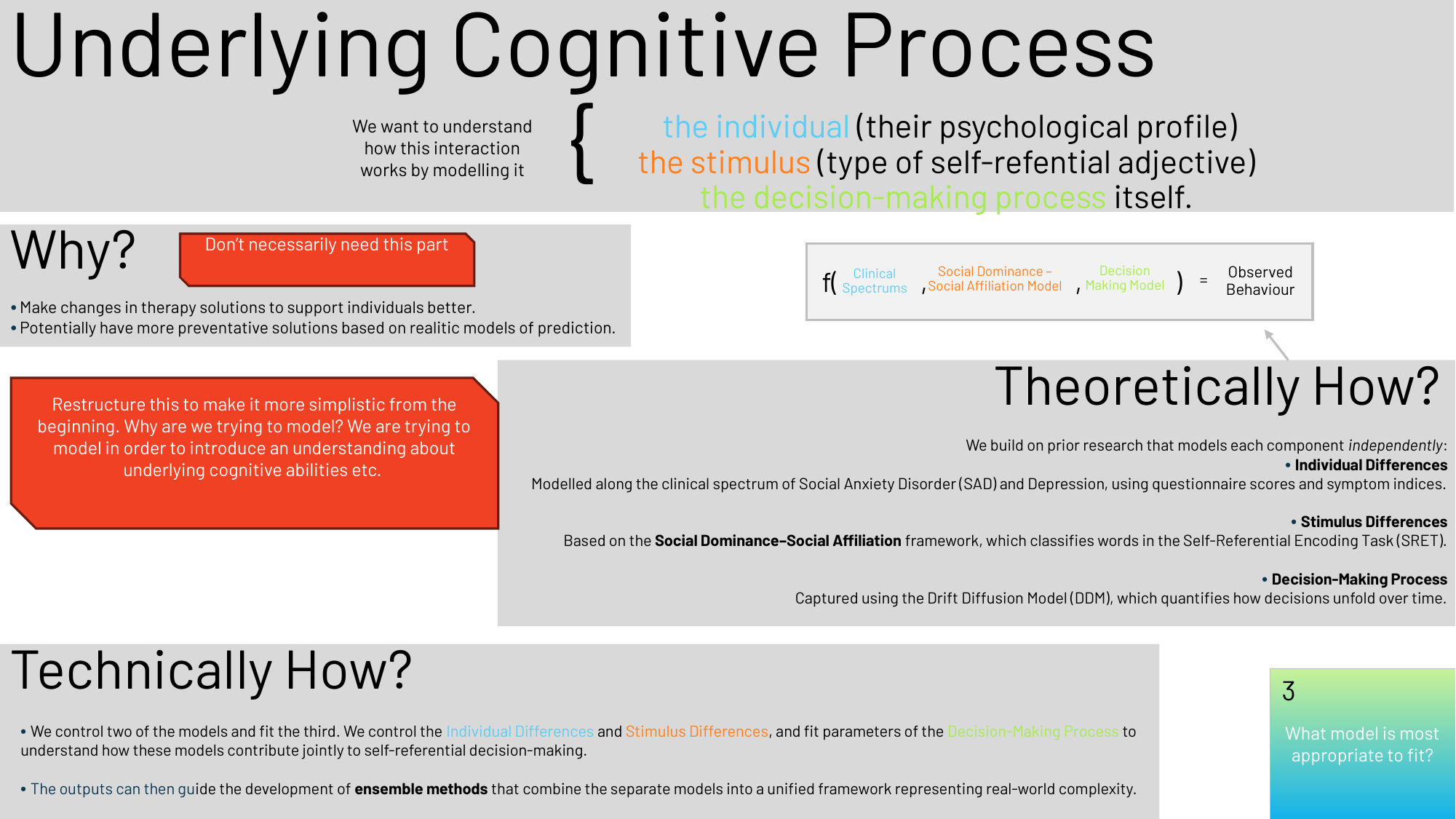

Underlying Cognitive Process

 the individual (their psychological profile)
the stimulus (type of self-refential adjective)
the decision-making process itself.

{
We want to understand how this interaction works by modelling it
Why?

Don’t necessarily need this part

Decision Making Model
Observed Behaviour
Social Dominance – Social Affiliation Model
Clinical Spectrums
f(               ,                           ,                 )
=
• Make changes in therapy solutions to support individuals better.
• Potentially have more preventative solutions based on realitic models of prediction.
Theoretically How?

Restructure this to make it more simplistic from the beginning. Why are we trying to model? We are trying to model in order to introduce an understanding about underlying cognitive abilities etc.

We build on prior research that models each component independently:
• Individual Differences
Modelled along the clinical spectrum of Social Anxiety Disorder (SAD) and Depression, using questionnaire scores and symptom indices.
• Stimulus Differences
Based on the Social Dominance–Social Affiliation framework, which classifies words in the Self-Referential Encoding Task (SRET).
• Decision-Making Process
Captured using the Drift Diffusion Model (DDM), which quantifies how decisions unfold over time.
Technically How?

3
What model is most appropriate to fit?
• We control two of the models and fit the third. We control the Individual Differences and Stimulus Differences, and fit parameters of the Decision-Making Process to understand how these models contribute jointly to self-referential decision-making.
• The outputs can then guide the development of ensemble methods that combine the separate models into a unified framework representing real-world complexity.